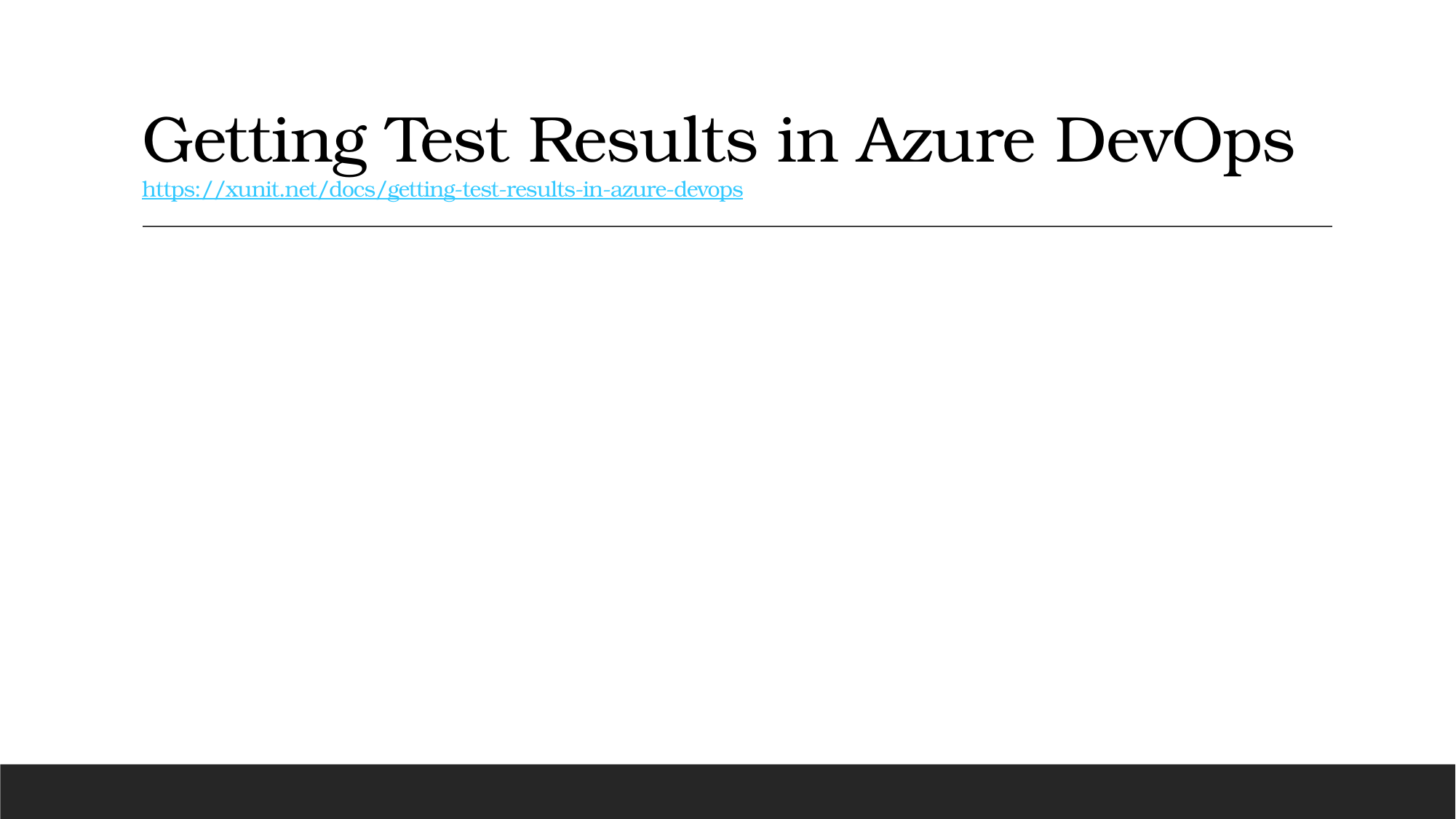

# Getting Test Results in Azure DevOps https://xunit.net/docs/getting-test-results-in-azure-devops